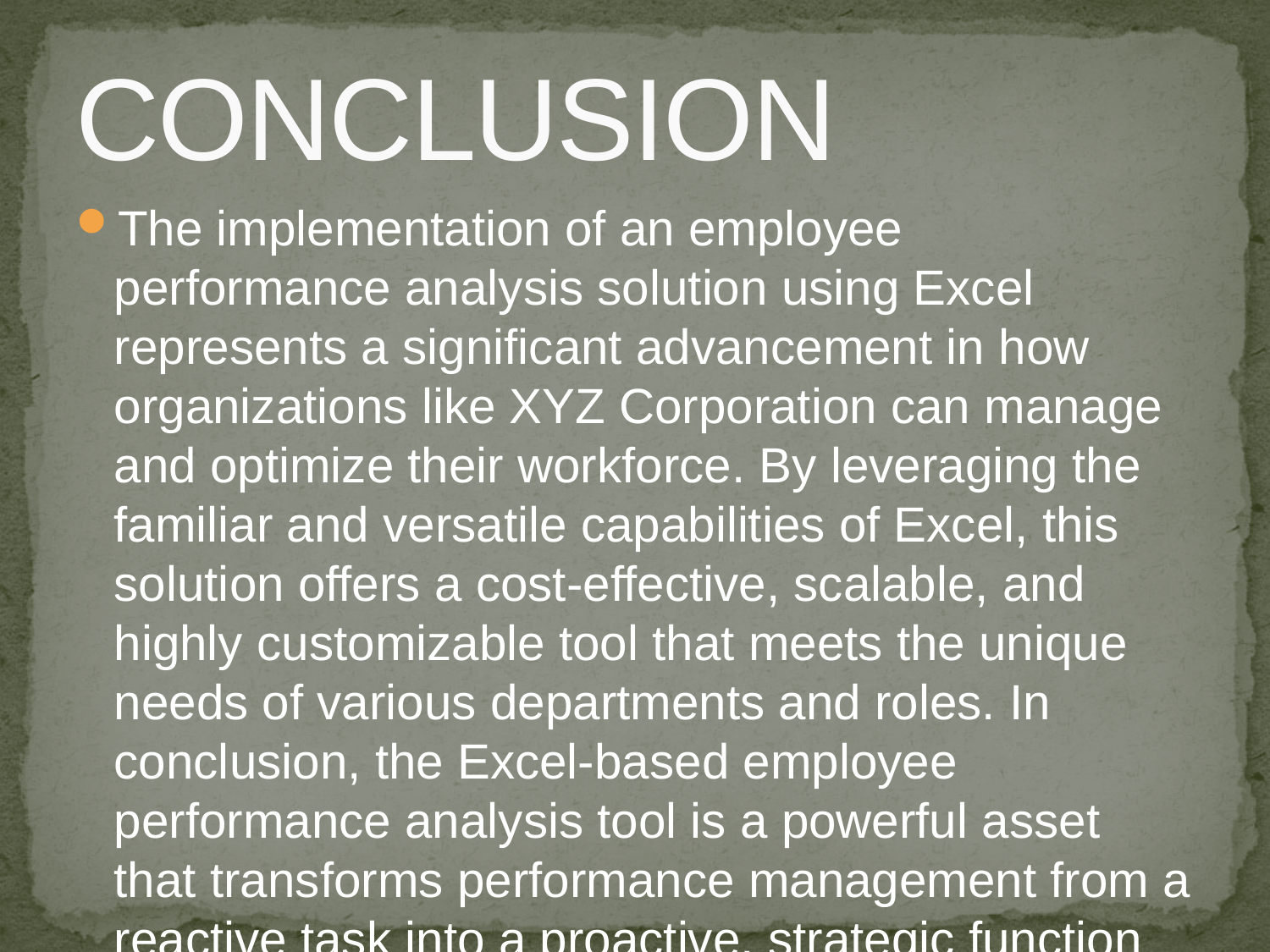

# CONCLUSION
The implementation of an employee performance analysis solution using Excel represents a significant advancement in how organizations like XYZ Corporation can manage and optimize their workforce. By leveraging the familiar and versatile capabilities of Excel, this solution offers a cost-effective, scalable, and highly customizable tool that meets the unique needs of various departments and roles. In conclusion, the Excel-based employee performance analysis tool is a powerful asset that transforms performance management from a reactive task into a proactive, strategic function